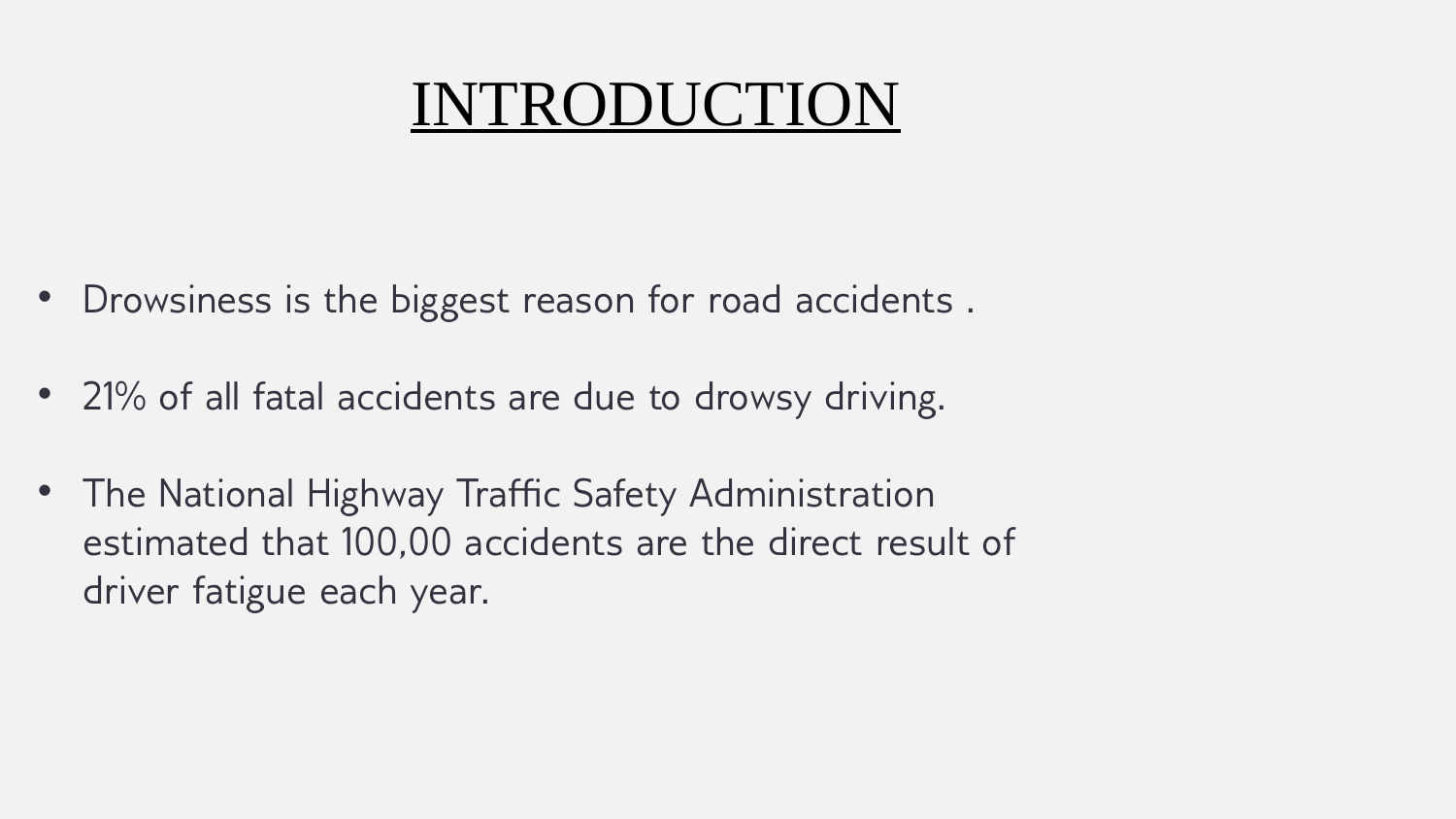

INTRODUCTION

Drowsiness is the biggest reason for road accidents .

21% of all fatal accidents are due to drowsy driving.

The National Highway Traffic Safety Administration estimated that 100,00 accidents are the direct result of driver fatigue each year.